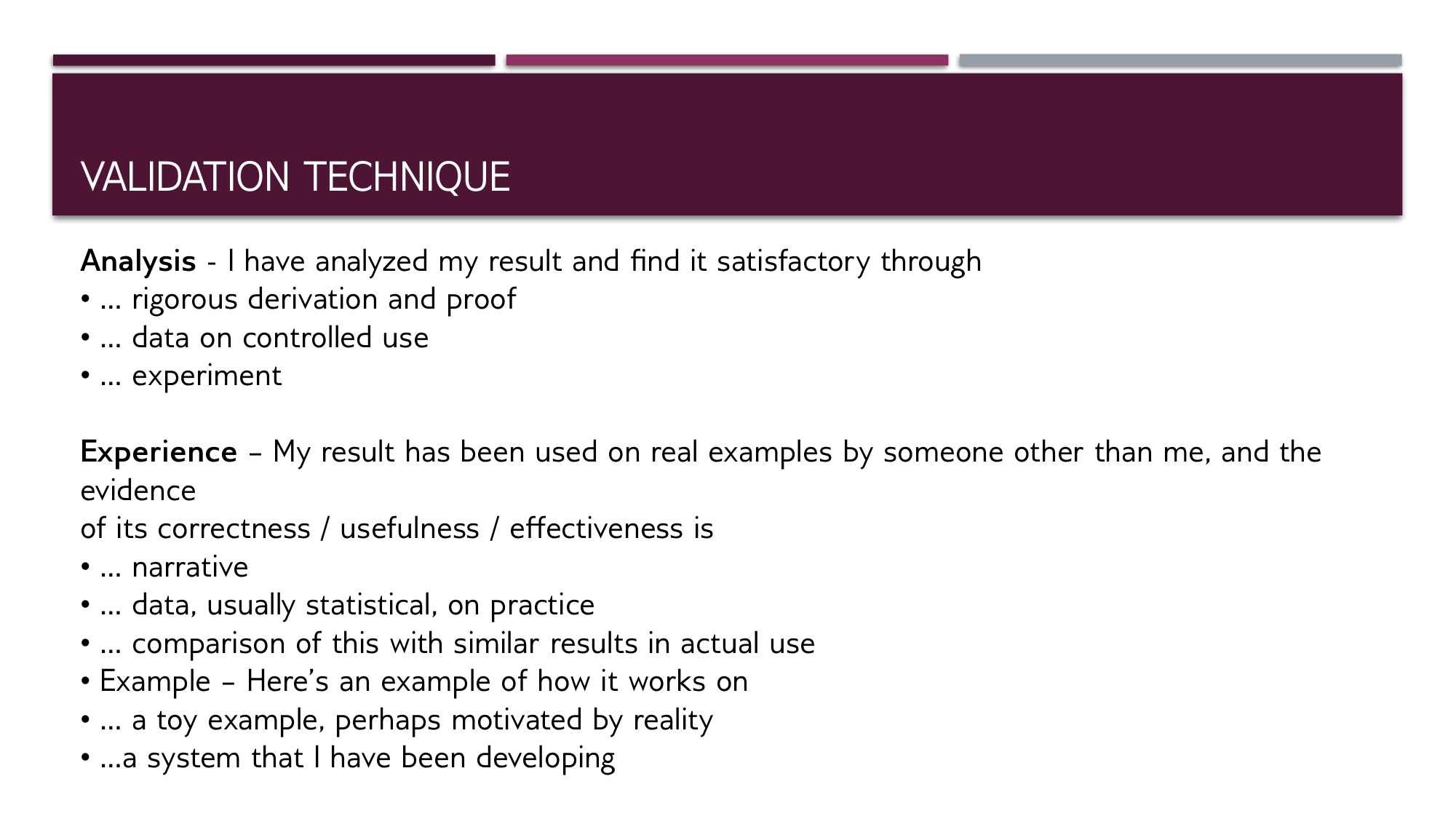

# Validation technique
Analysis - I have analyzed my result and find it satisfactory through
• … rigorous derivation and proof
• … data on controlled use
• … experiment
Experience – My result has been used on real examples by someone other than me, and the evidence
of its correctness / usefulness / effectiveness is
• … narrative
• … data, usually statistical, on practice
• … comparison of this with similar results in actual use
• Example – Here’s an example of how it works on
• … a toy example, perhaps motivated by reality
• …a system that I have been developing